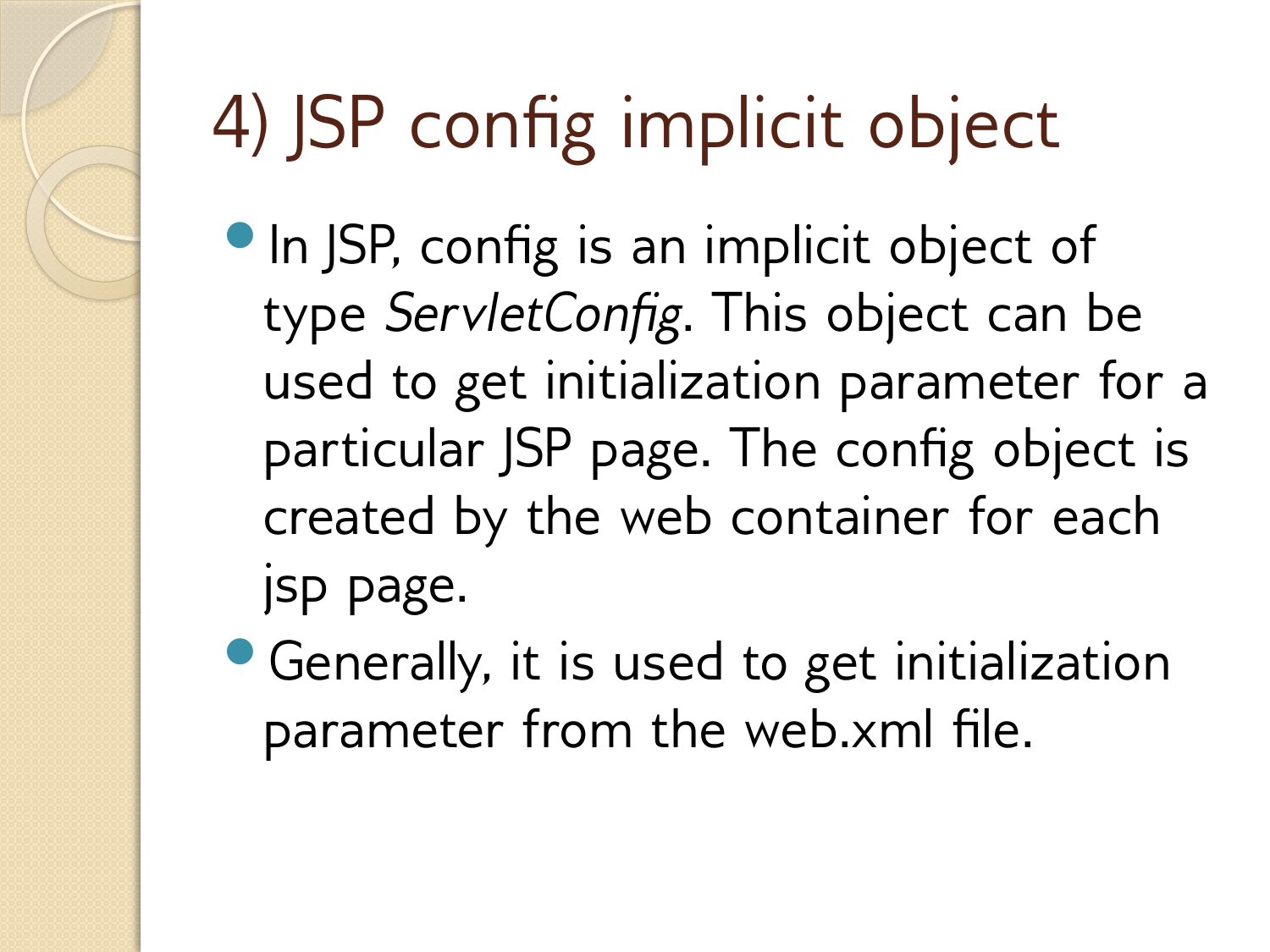

# 4) JSP config implicit object
In JSP, config is an implicit object of type ServletConfig. This object can be used to get initialization parameter for a particular JSP page. The config object is created by the web container for each jsp page.
Generally, it is used to get initialization parameter from the web.xml file.